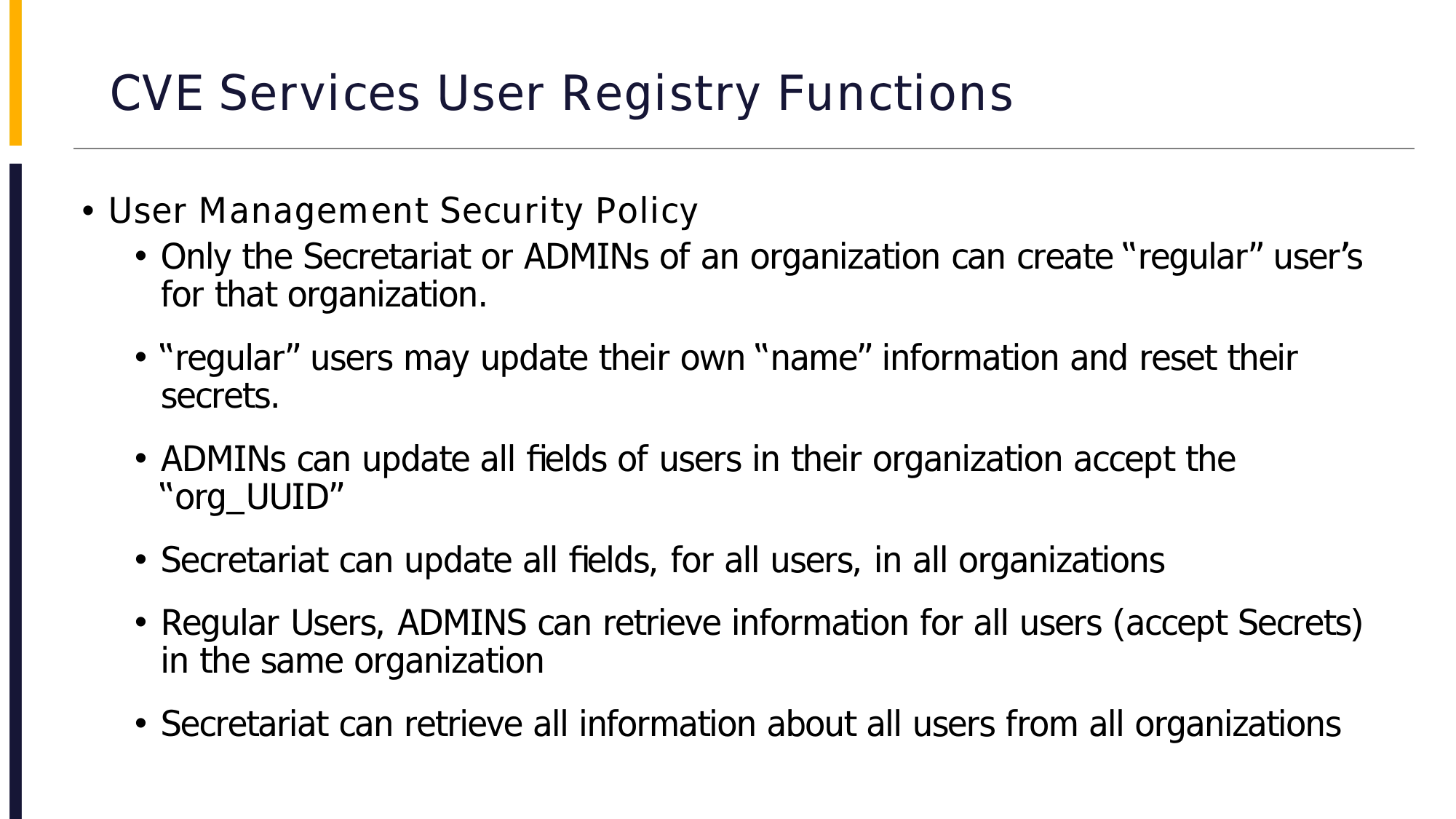

# CVE Services User Registry Functions
User Management Security Policy
Only the Secretariat or ADMINs of an organization can create “regular” user’s for that organization.
“regular” users may update their own “name” information and reset their secrets.
ADMINs can update all fields of users in their organization accept the “org_UUID”
Secretariat can update all fields, for all users, in all organizations
Regular Users, ADMINS can retrieve information for all users (accept Secrets) in the same organization
Secretariat can retrieve all information about all users from all organizations